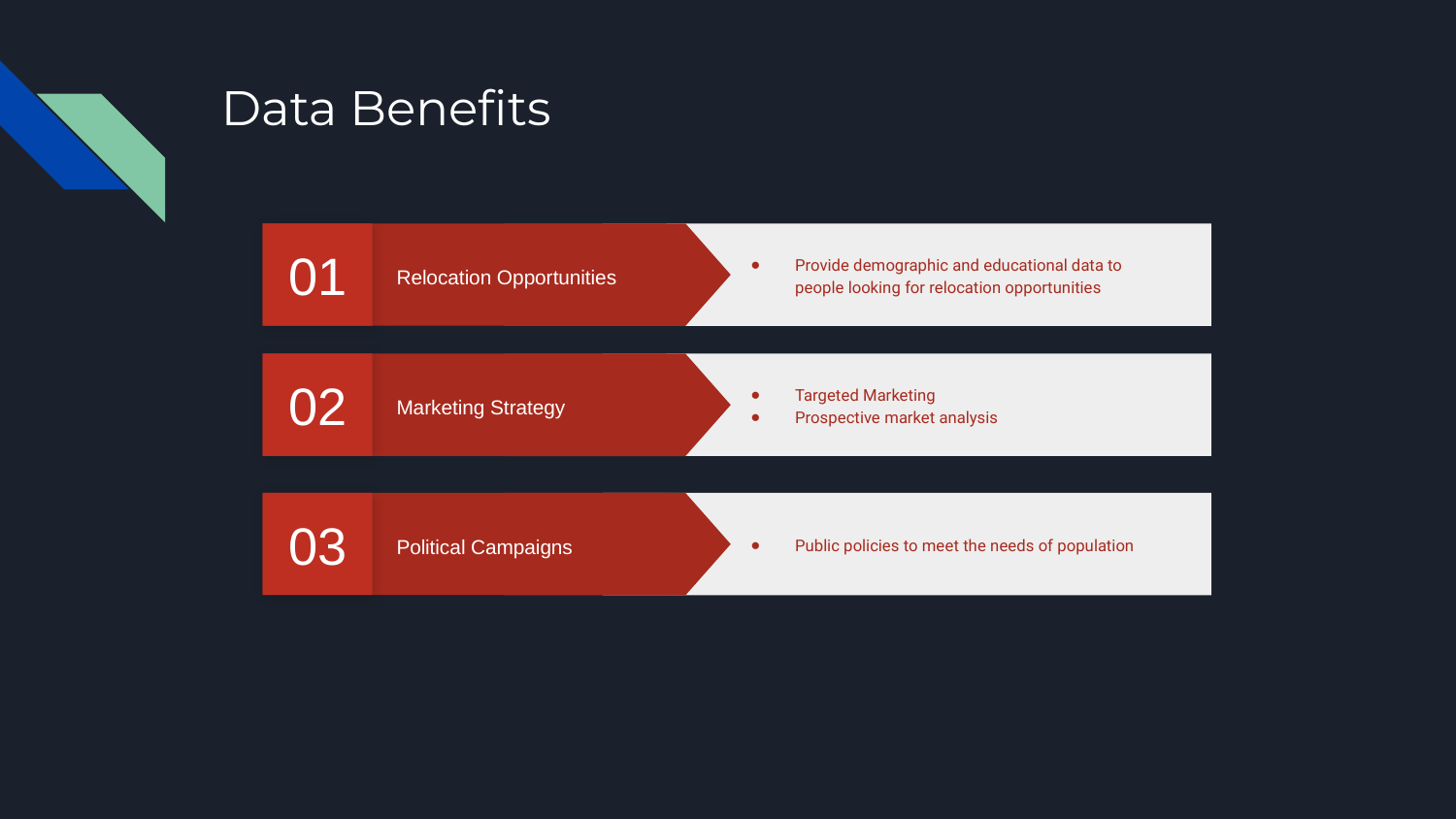

# Data Benefits

01

Provide demographic and educational data to people looking for relocation opportunities
Relocation Opportunities

02

Targeted Marketing
Prospective market analysis
Marketing Strategy

03

Public policies to meet the needs of population
Political Campaigns